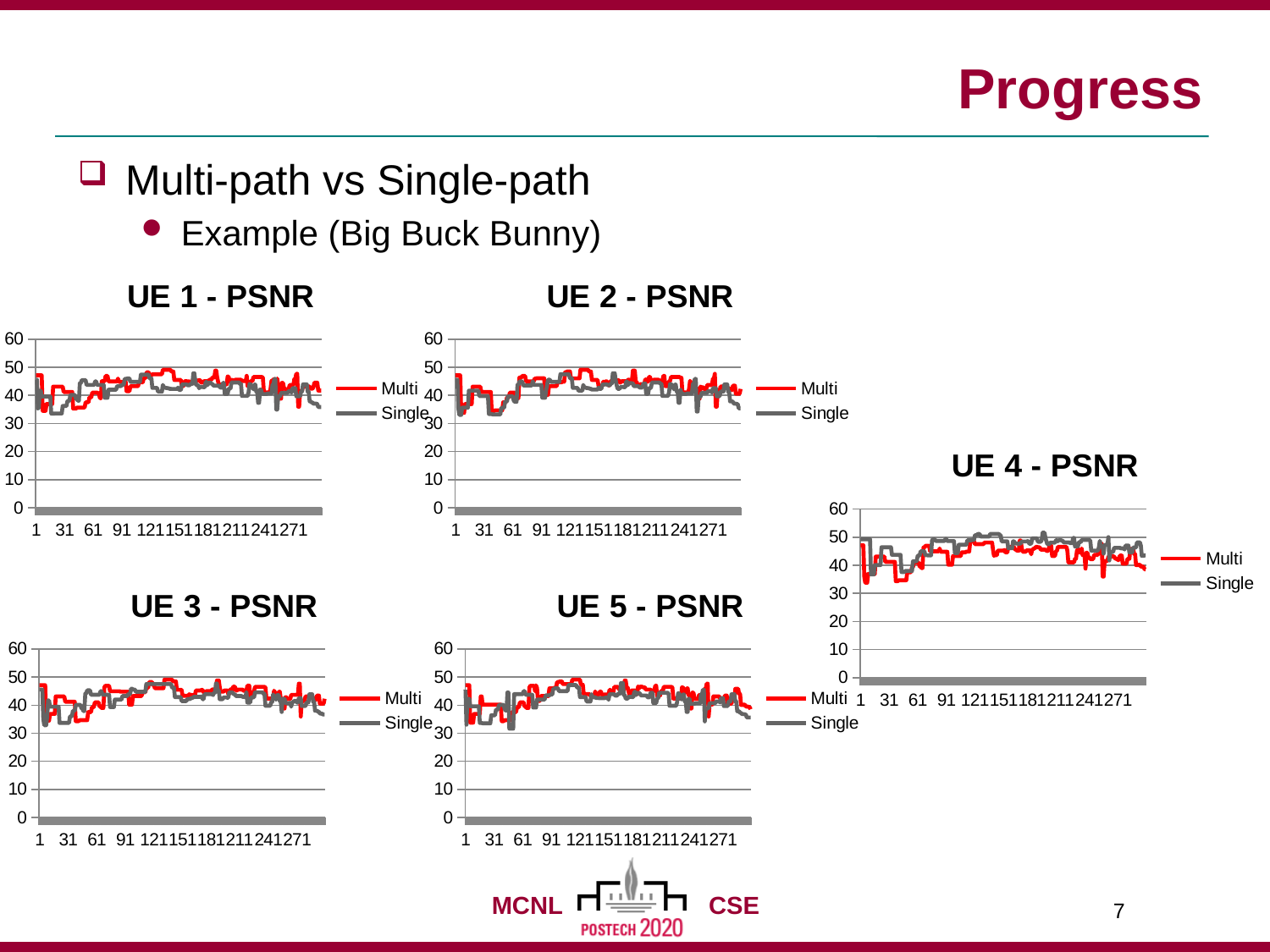

# Progress
Multi-path vs Single-path
Example (Big Buck Bunny)

### Chart: UE 1 - PSNR

| Category |  |  |
|---|---|---|

### Chart: UE 2 - PSNR

| Category |  |  |
|---|---|---|

### Chart: UE 4 - PSNR

| Category |  |  |
|---|---|---|

### Chart: UE 3 - PSNR

| Category |  |  |
|---|---|---|

### Chart: UE 5 - PSNR

| Category |  |  |
|---|---|---|
7